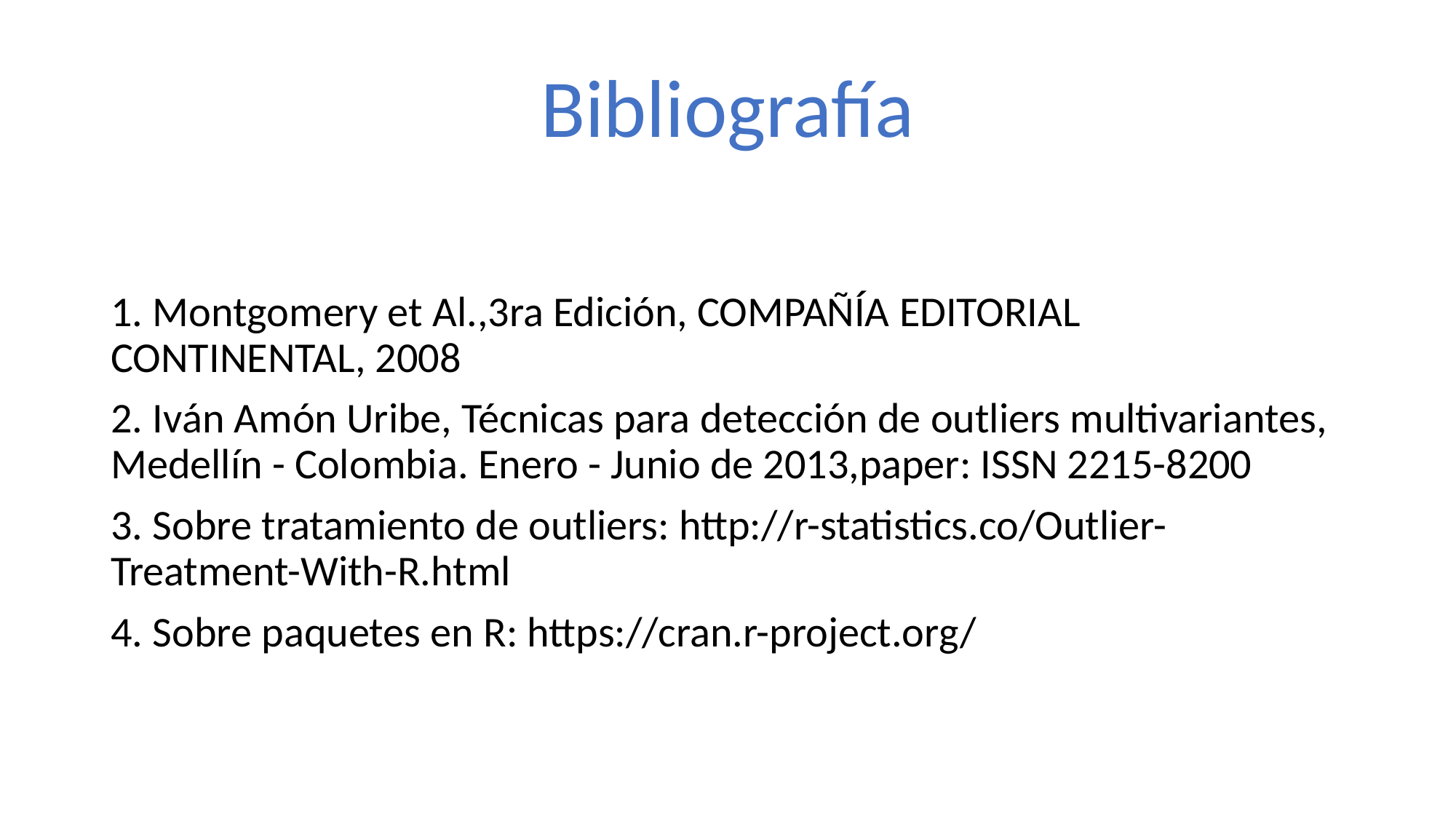

Bibliografía

1. Montgomery et Al.,3ra Edición, COMPAÑÍA EDITORIAL CONTINENTAL, 2008
2. Iván Amón Uribe, Técnicas para detección de outliers multivariantes, Medellín - Colombia. Enero - Junio de 2013,paper: ISSN 2215-8200
3. Sobre tratamiento de outliers: http://r-statistics.co/Outlier-Treatment-With-R.html
4. Sobre paquetes en R: https://cran.r-project.org/